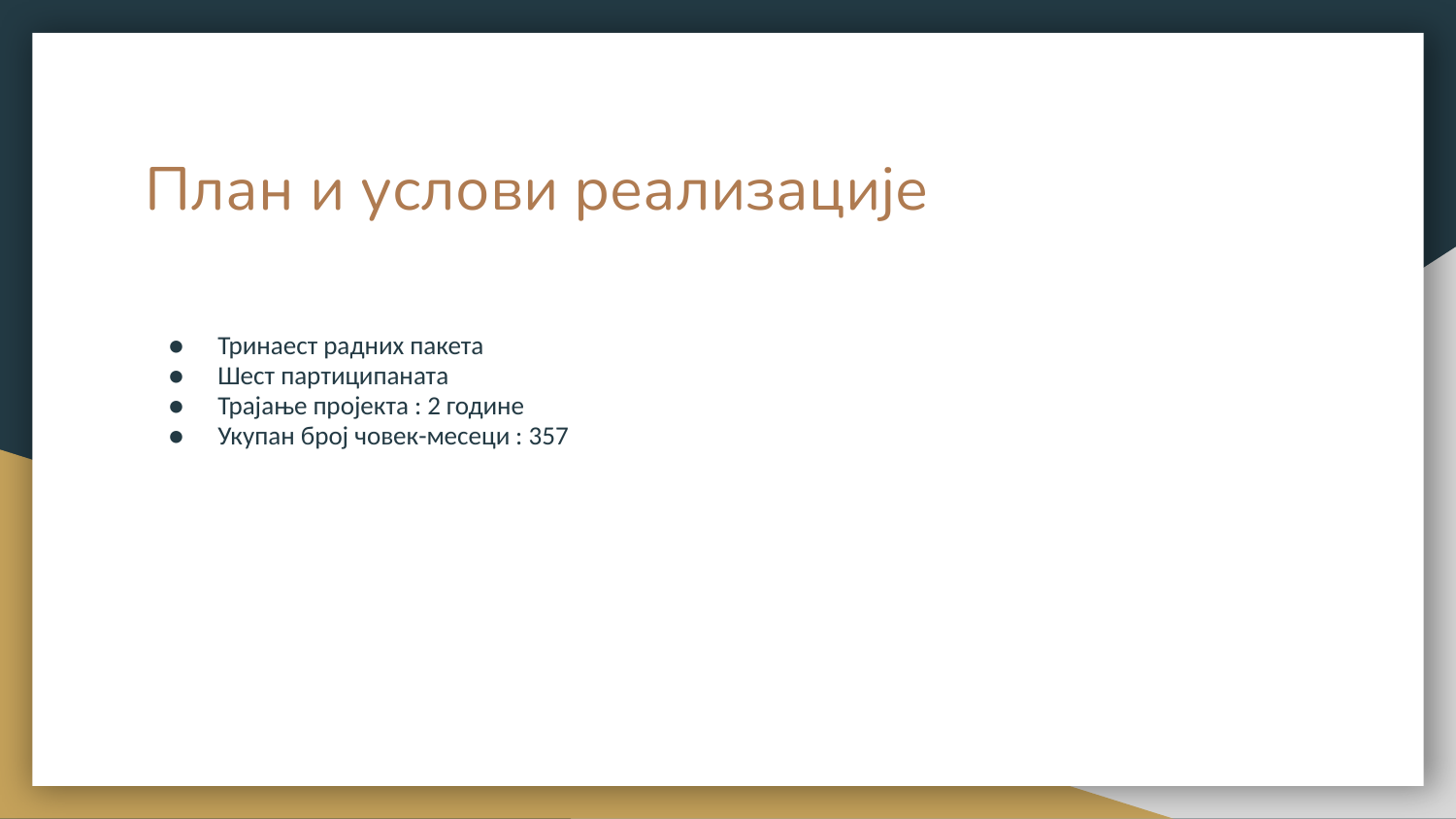

# План и услови реализације
Тринаест радних пакета
Шест партиципаната
Трајање пројекта : 2 године
Укупан број човек-месеци : 357